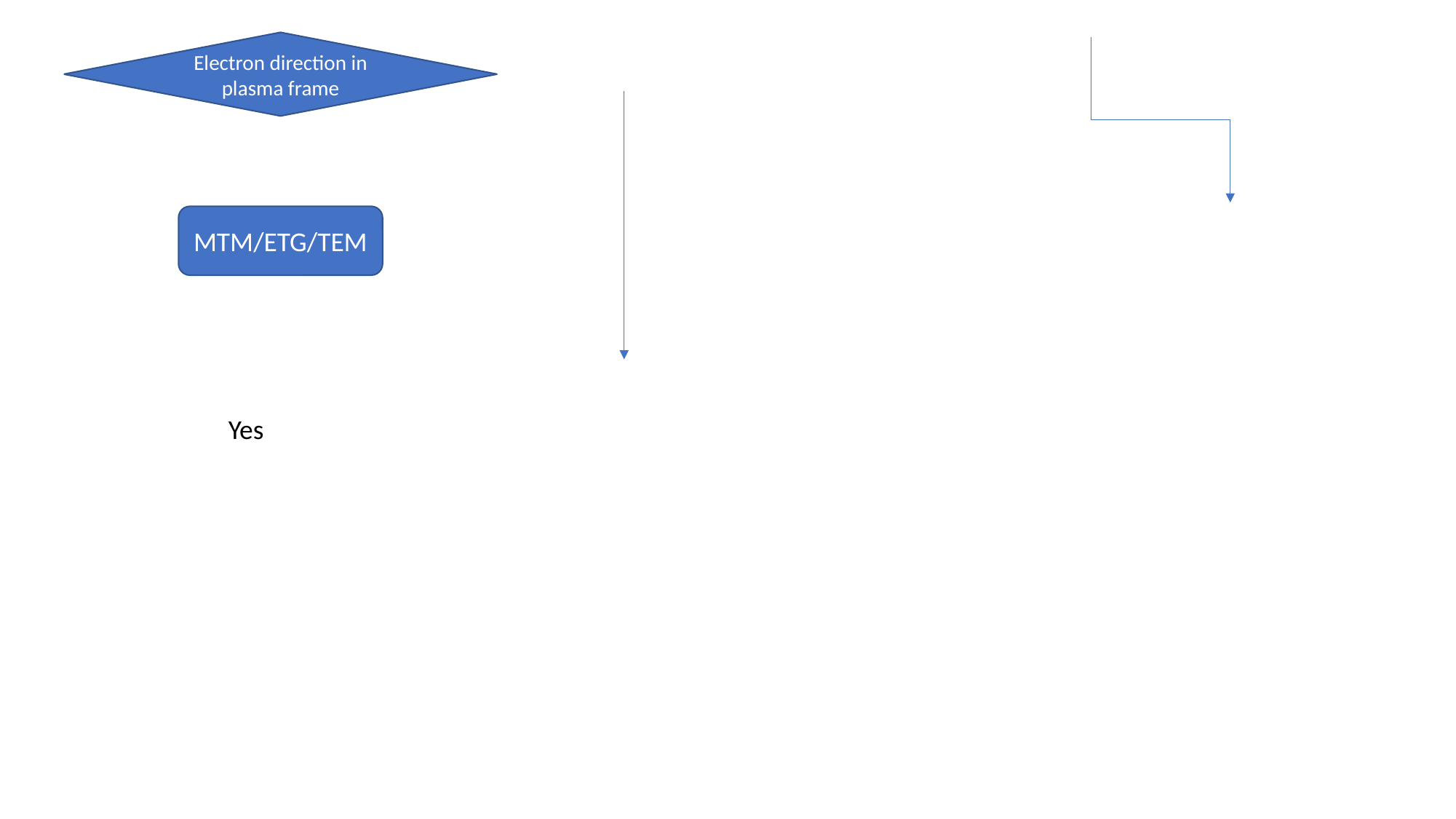

Electron direction in plasma frame
MTM/ETG/TEM
Yes